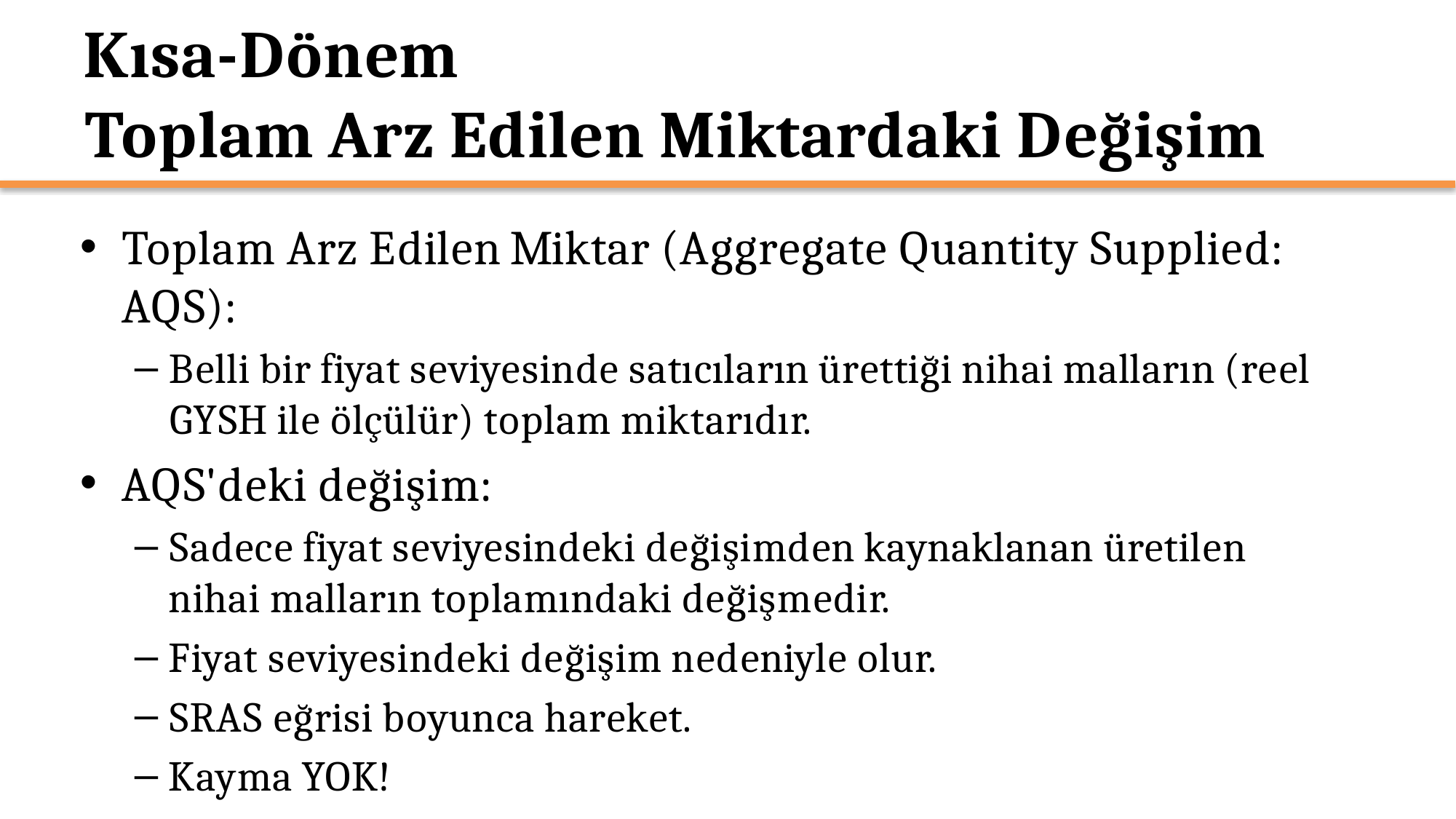

# Kısa-Dönem Toplam Arz Edilen Miktardaki Değişim
Toplam Arz Edilen Miktar (Aggregate Quantity Supplied: AQS):
Belli bir fiyat seviyesinde satıcıların ürettiği nihai malların (reel GYSH ile ölçülür) toplam miktarıdır.
AQS'deki değişim:
Sadece fiyat seviyesindeki değişimden kaynaklanan üretilen nihai malların toplamındaki değişmedir.
Fiyat seviyesindeki değişim nedeniyle olur.
SRAS eğrisi boyunca hareket.
Kayma YOK!